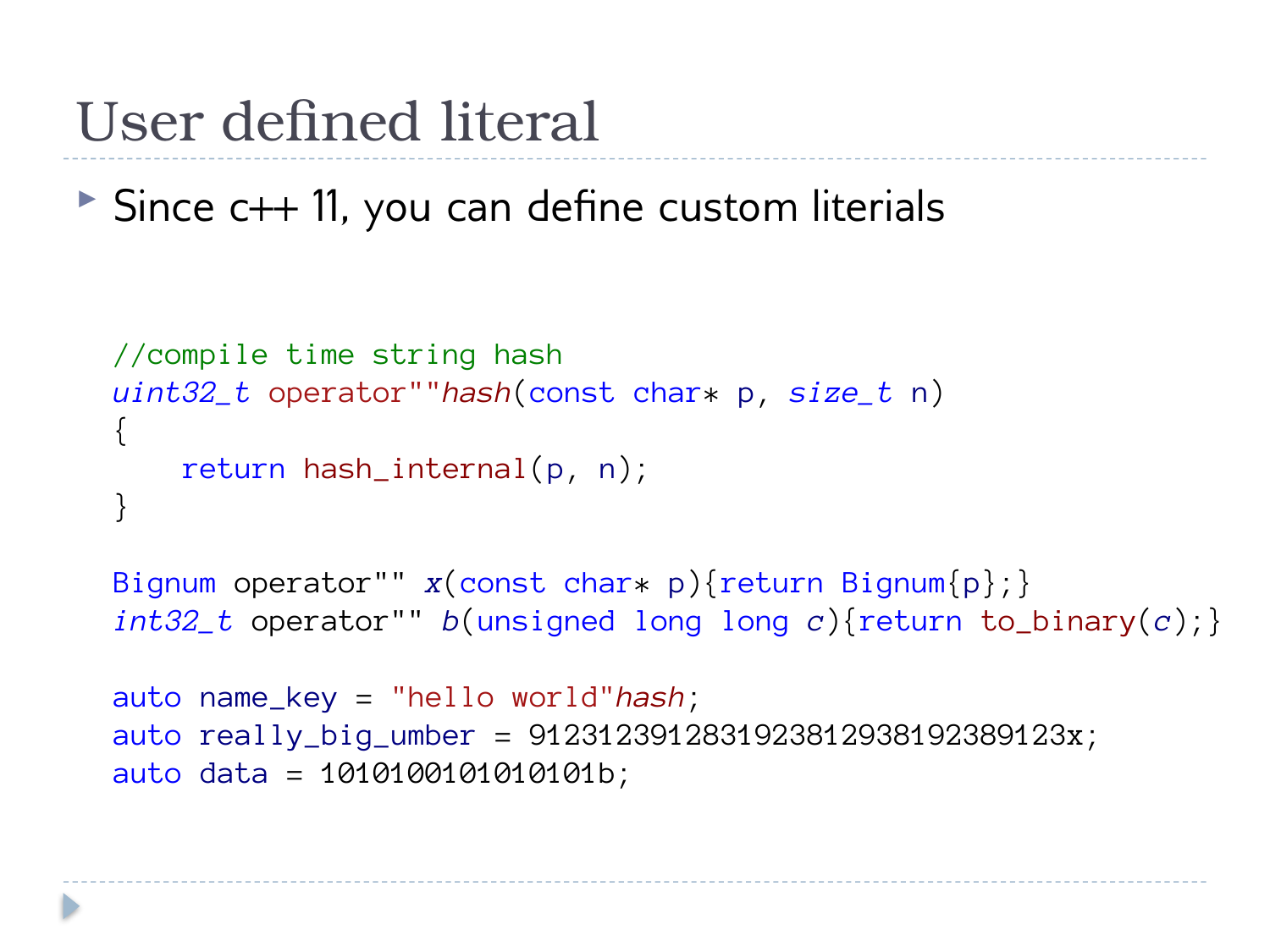

# User defined literal
Since c++ 11, you can define custom literials
//compile time string hash
uint32_t operator""hash(const char* p, size_t n)
{
    return hash_internal(p, n);
}

Bignum operator"" x(const char* p){return Bignum{p};}
int32_t operator"" b(unsigned long long c){return to_binary(c);}

auto name_key = "hello world"hash;
auto really_big_umber = 9123123912831923812938192389123x;
auto data = 1010100101010101b;